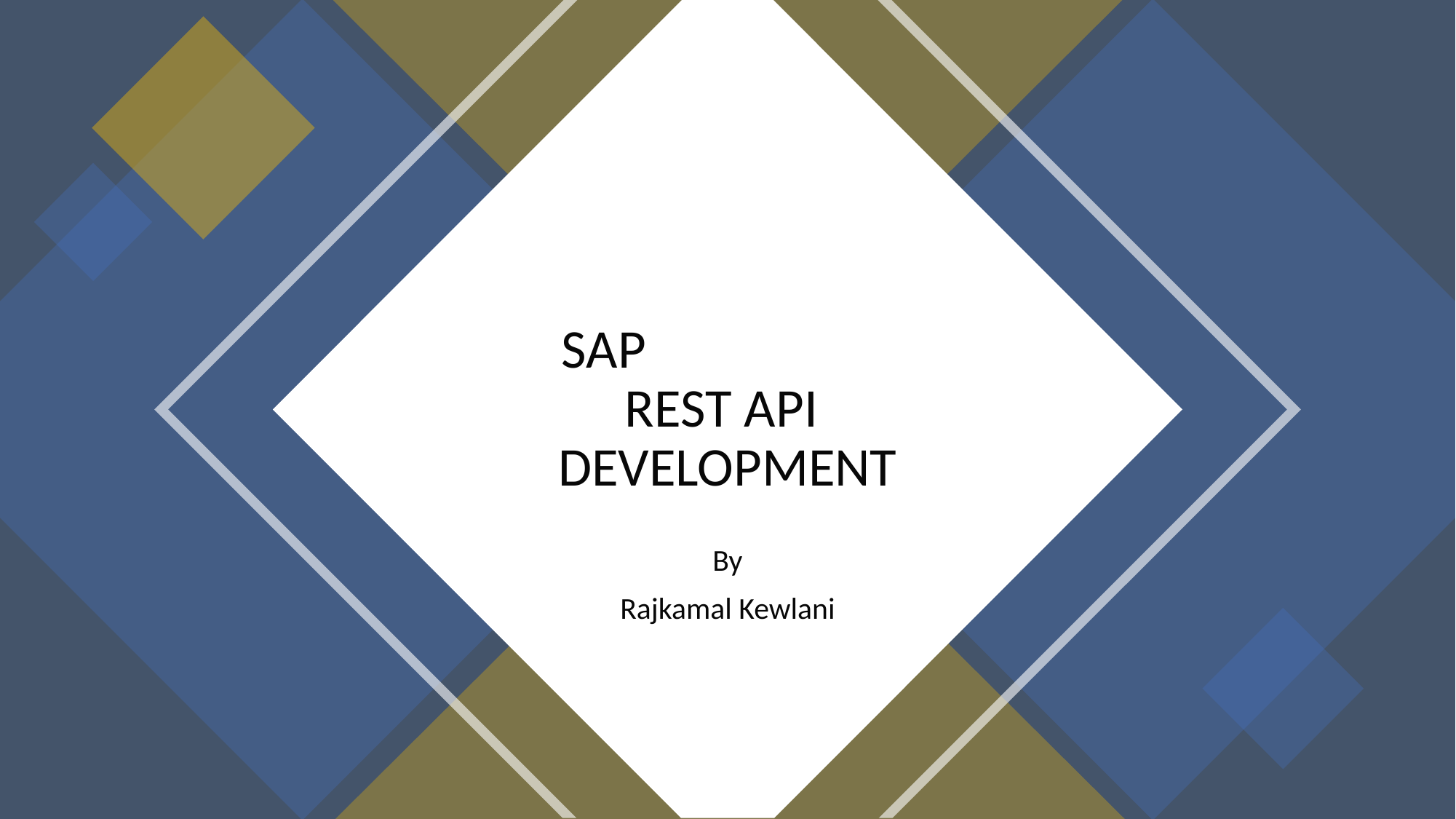

# SAP REST API DEVELOPMENT

By
Rajkamal Kewlani